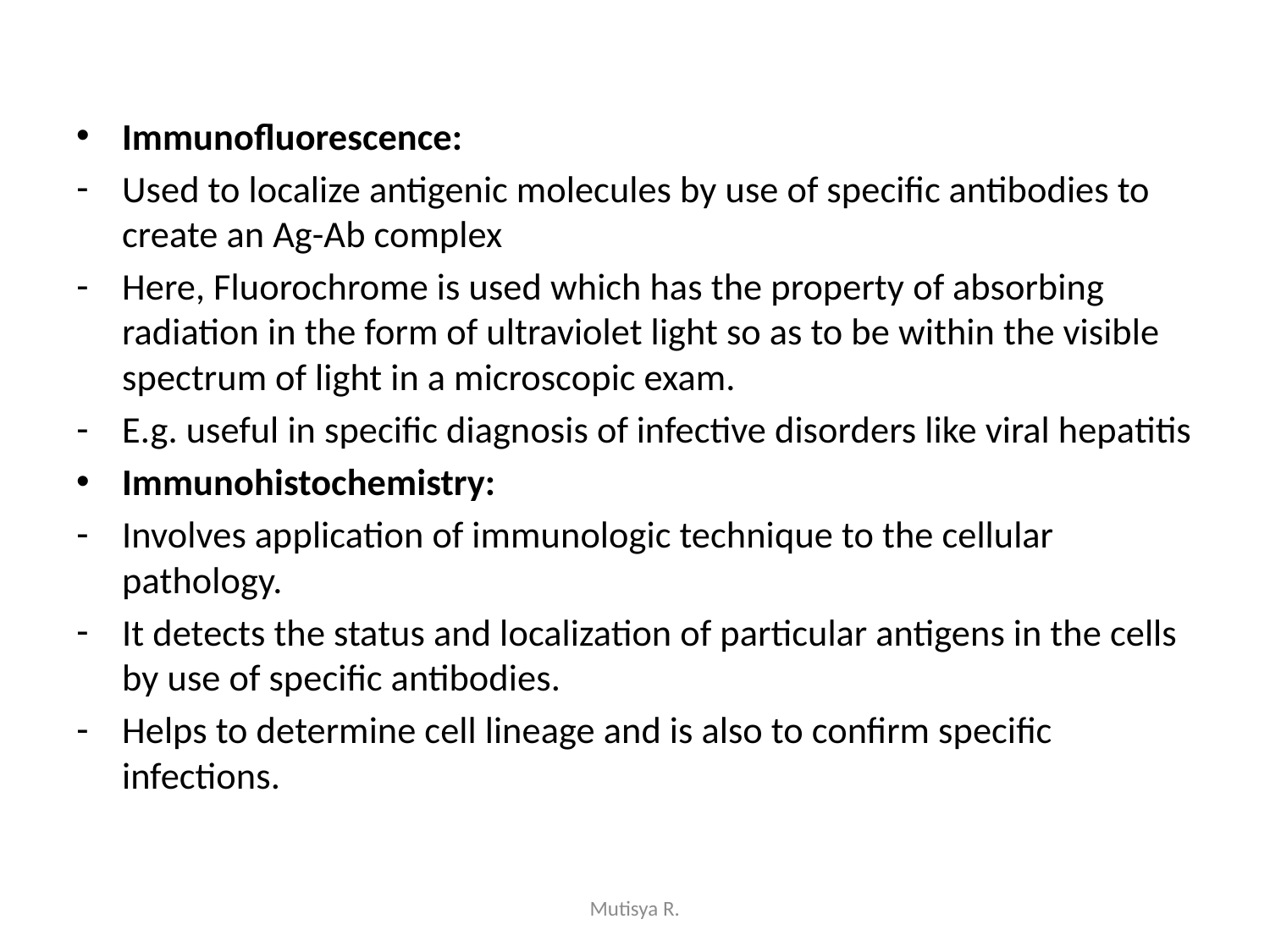

Immunofluorescence:
Used to localize antigenic molecules by use of specific antibodies to create an Ag-Ab complex
Here, Fluorochrome is used which has the property of absorbing radiation in the form of ultraviolet light so as to be within the visible spectrum of light in a microscopic exam.
E.g. useful in specific diagnosis of infective disorders like viral hepatitis
Immunohistochemistry:
Involves application of immunologic technique to the cellular pathology.
It detects the status and localization of particular antigens in the cells by use of specific antibodies.
Helps to determine cell lineage and is also to confirm specific infections.

Mutisya R.